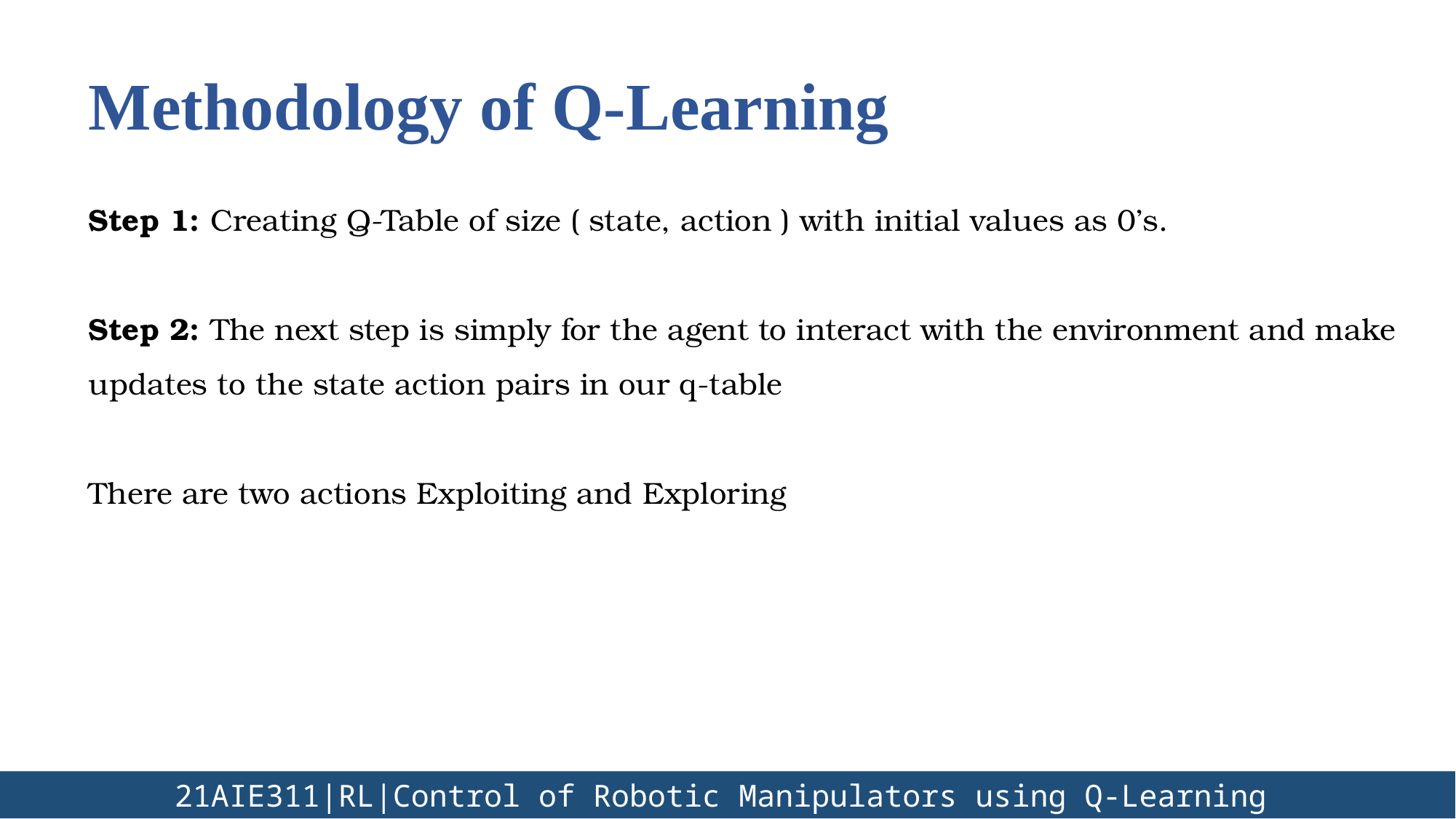

Methodology of Q-Learning
Step 1: Creating Q-Table of size ( state, action ) with initial values as 0’s.

Step 2: The next step is simply for the agent to interact with the environment and make updates to the state action pairs in our q-table

There are two actions Exploiting and Exploring
	   21AIE311|RL|Control of Robotic Manipulators using Q-Learning